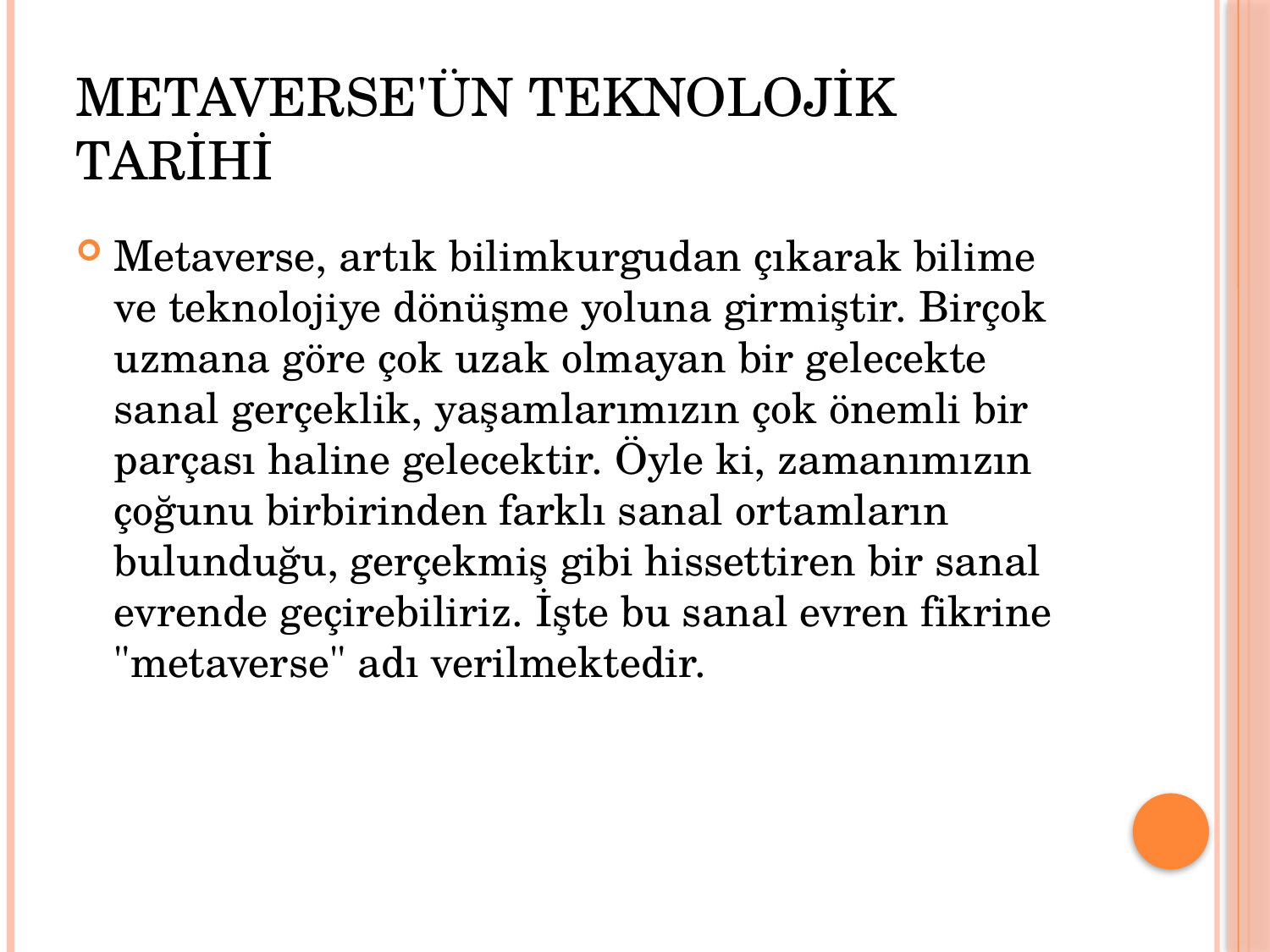

# Metaverse'ün Teknolojik Tarihi
Metaverse, artık bilimkurgudan çıkarak bilime ve teknolojiye dönüşme yoluna girmiştir. Birçok uzmana göre çok uzak olmayan bir gelecekte sanal gerçeklik, yaşamlarımızın çok önemli bir parçası haline gelecektir. Öyle ki, zamanımızın çoğunu birbirinden farklı sanal ortamların bulunduğu, gerçekmiş gibi hissettiren bir sanal evrende geçirebiliriz. İşte bu sanal evren fikrine "metaverse" adı verilmektedir.